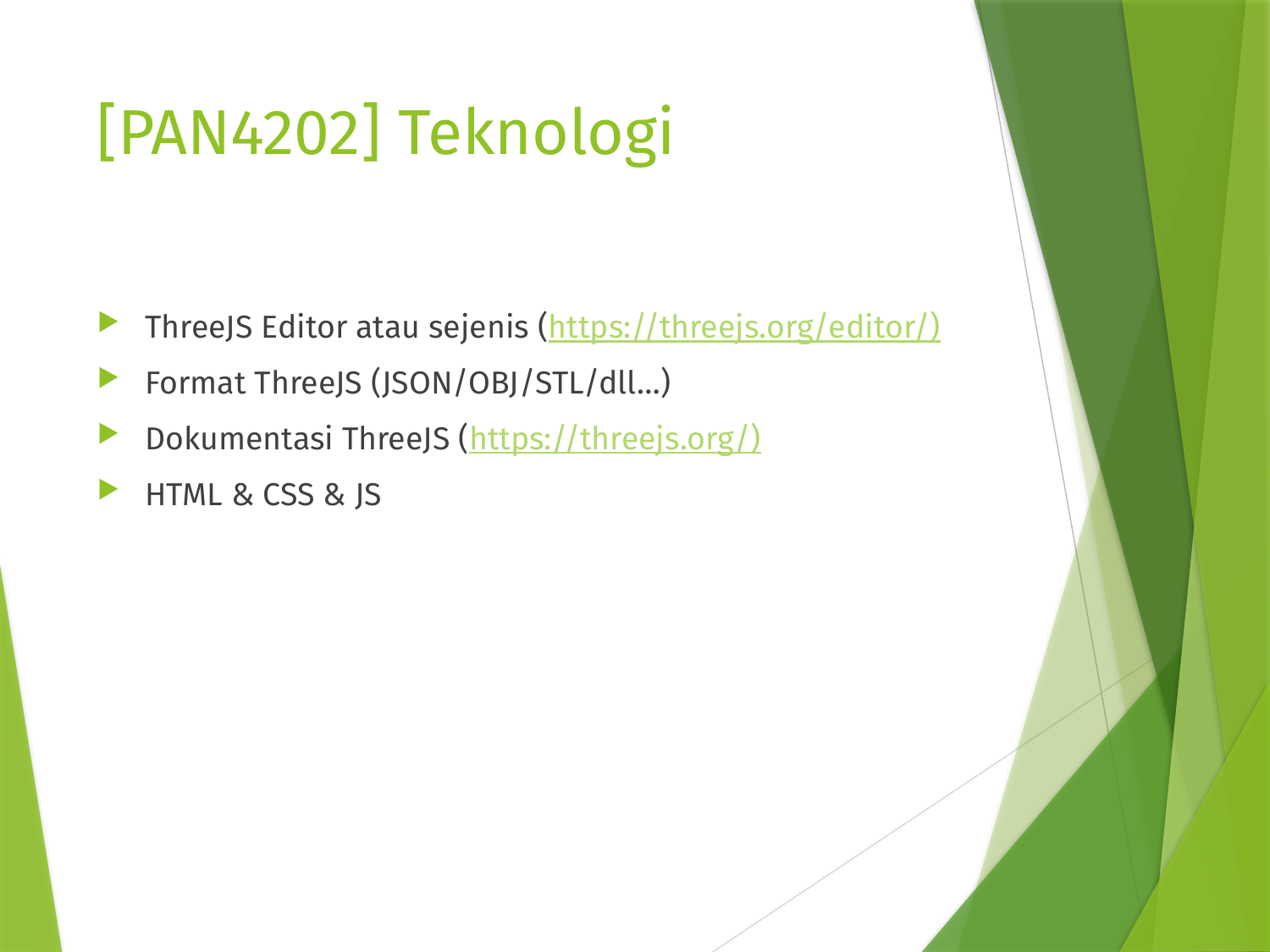

# [PAN4202] Teknologi
ThreeJS Editor atau sejenis (https://threejs.org/editor/)
Format ThreeJS (JSON/OBJ/STL/dll…)
Dokumentasi ThreeJS (https://threejs.org/)
HTML & CSS & JS